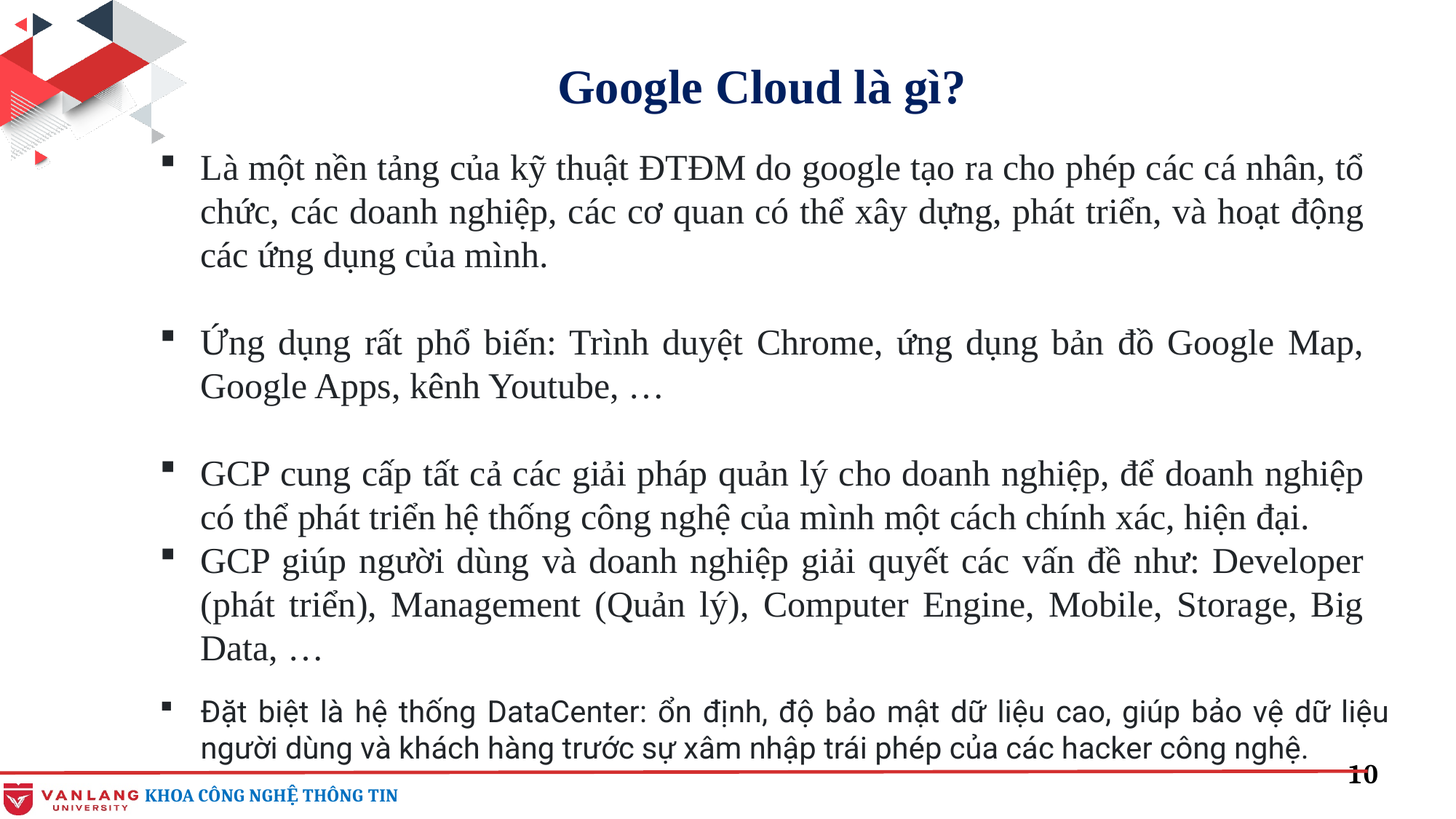

Google Cloud là gì?

Là một nền tảng của kỹ thuật ĐTĐM do google tạo ra cho phép các cá nhân, tổ chức, các doanh nghiệp, các cơ quan có thể xây dựng, phát triển, và hoạt động các ứng dụng của mình.

Ứng dụng rất phổ biến: Trình duyệt Chrome, ứng dụng bản đồ Google Map, Google Apps, kênh Youtube, …

GCP cung cấp tất cả các giải pháp quản lý cho doanh nghiệp, để doanh nghiệp có thể phát triển hệ thống công nghệ của mình một cách chính xác, hiện đại.
GCP giúp người dùng và doanh nghiệp giải quyết các vấn đề như: Developer (phát triển), Management (Quản lý), Computer Engine, Mobile, Storage, Big Data, …
Đặt biệt là hệ thống DataCenter: ổn định, độ bảo mật dữ liệu cao, giúp bảo vệ dữ liệu người dùng và khách hàng trước sự xâm nhập trái phép của các hacker công nghệ.